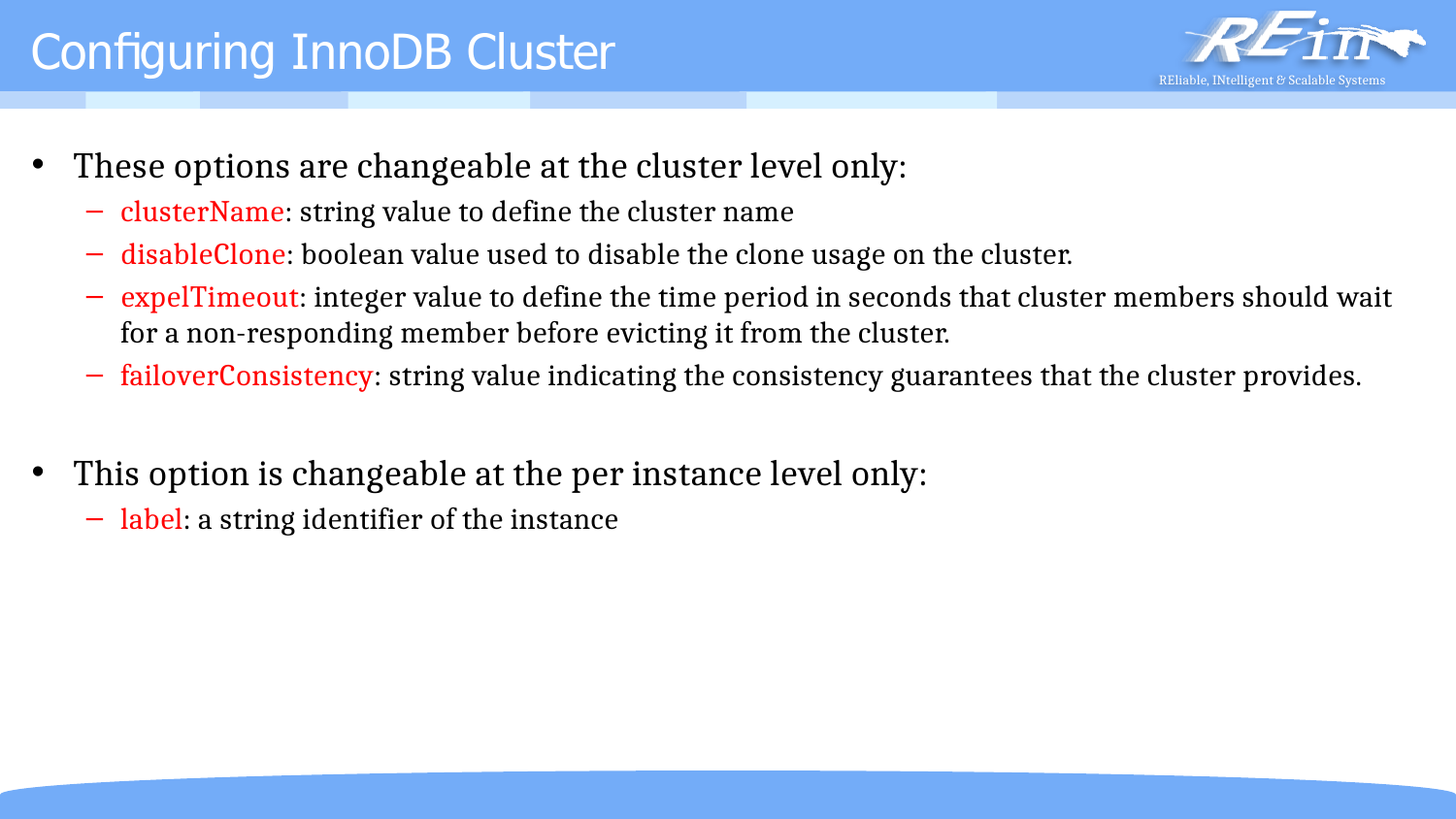

# Configuring InnoDB Cluster
These options are changeable at the cluster level only:
clusterName: string value to define the cluster name
disableClone: boolean value used to disable the clone usage on the cluster.
expelTimeout: integer value to define the time period in seconds that cluster members should wait for a non-responding member before evicting it from the cluster.
failoverConsistency: string value indicating the consistency guarantees that the cluster provides.

This option is changeable at the per instance level only:
label: a string identifier of the instance

57